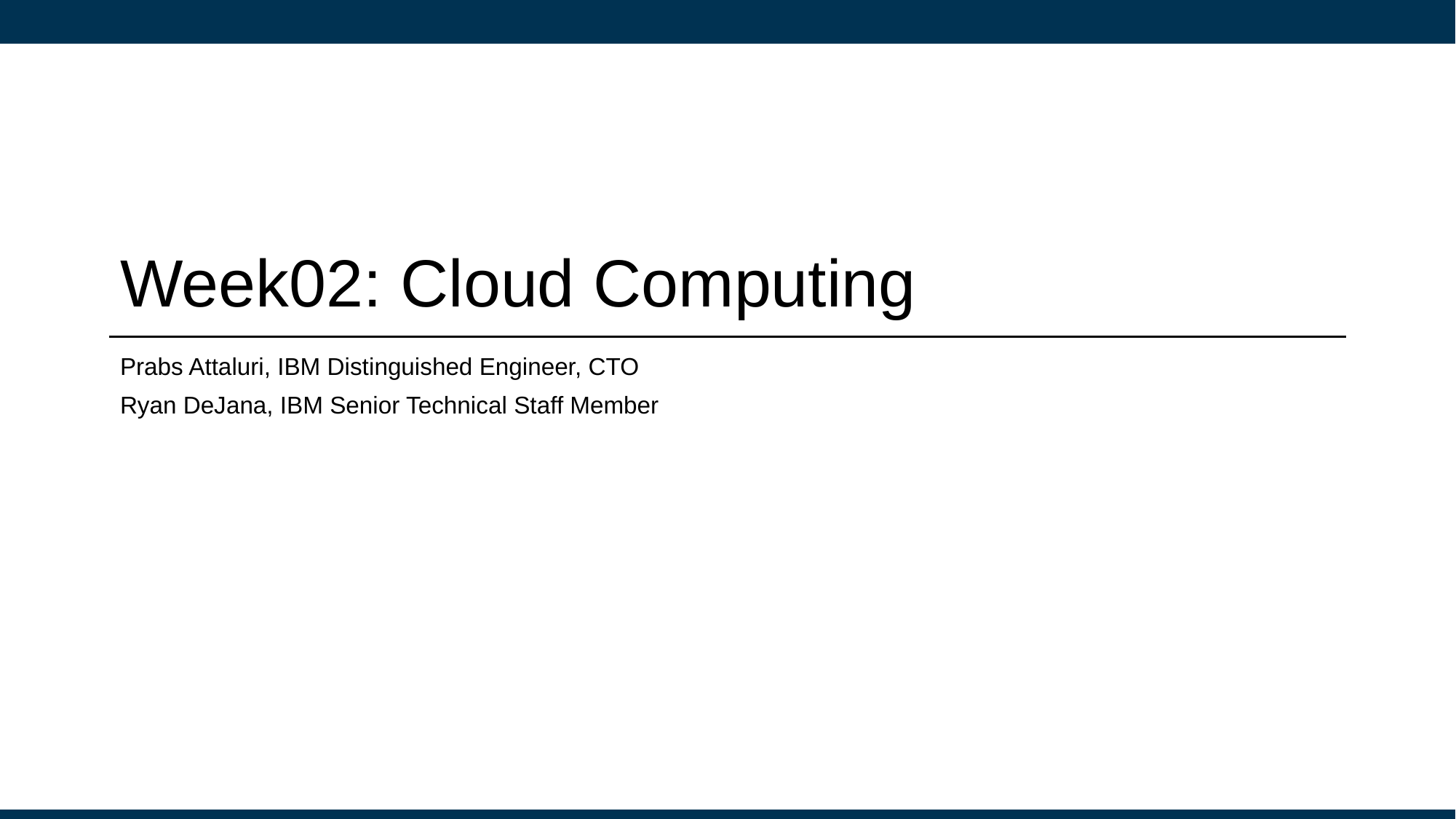

# Week02: Cloud Computing
Prabs Attaluri, IBM Distinguished Engineer, CTO
Ryan DeJana, IBM Senior Technical Staff Member